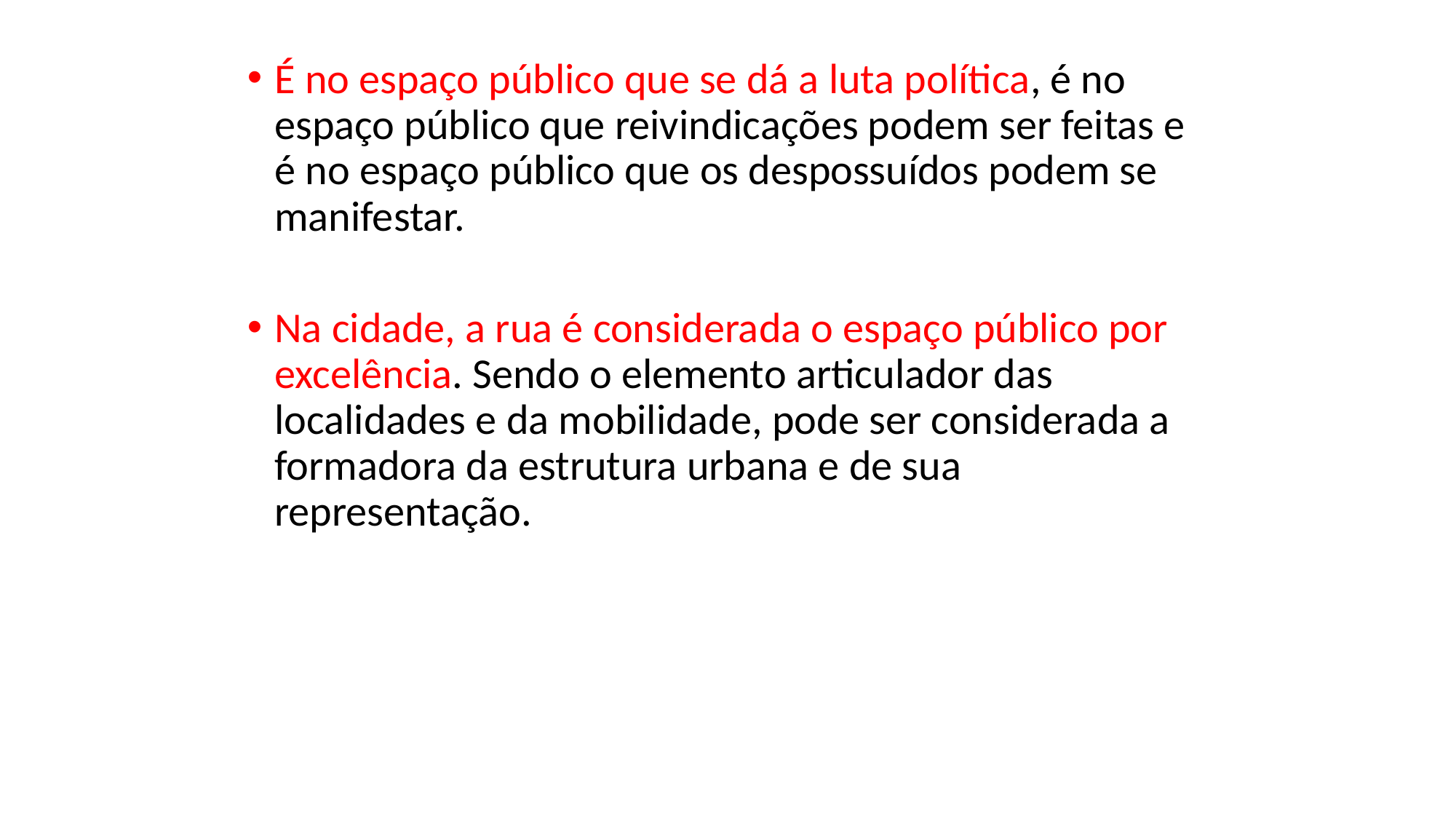

É no espaço público que se dá a luta política, é no espaço público que reivindicações podem ser feitas e é no espaço público que os despossuídos podem se manifestar.
Na cidade, a rua é considerada o espaço público por excelência. Sendo o elemento articulador das localidades e da mobilidade, pode ser considerada a formadora da estrutura urbana e de sua representação.